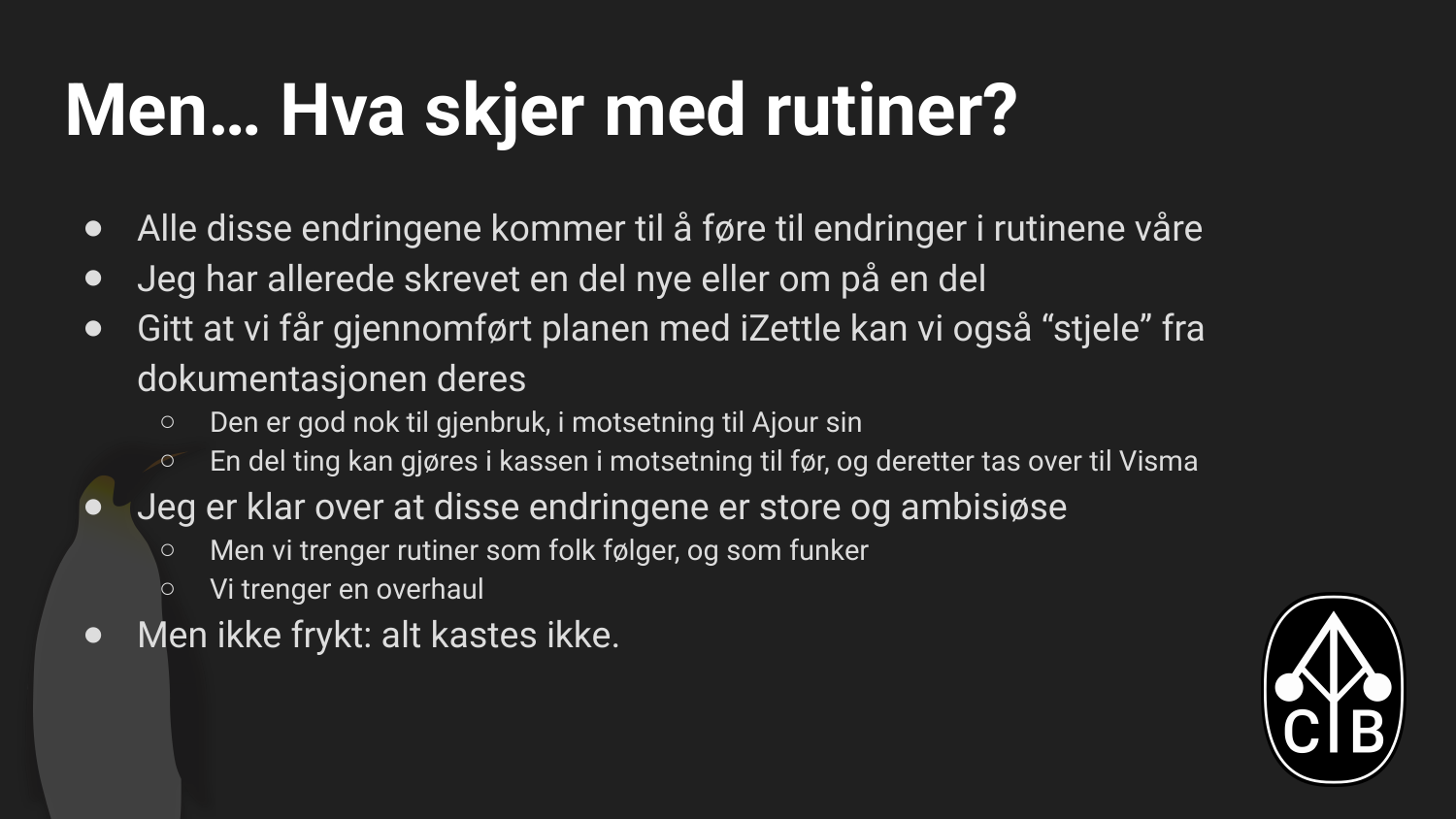

# Men… Hva skjer med rutiner?
Alle disse endringene kommer til å føre til endringer i rutinene våre
Jeg har allerede skrevet en del nye eller om på en del
Gitt at vi får gjennomført planen med iZettle kan vi også “stjele” fra dokumentasjonen deres
Den er god nok til gjenbruk, i motsetning til Ajour sin
En del ting kan gjøres i kassen i motsetning til før, og deretter tas over til Visma
Jeg er klar over at disse endringene er store og ambisiøse
Men vi trenger rutiner som folk følger, og som funker
Vi trenger en overhaul
Men ikke frykt: alt kastes ikke.